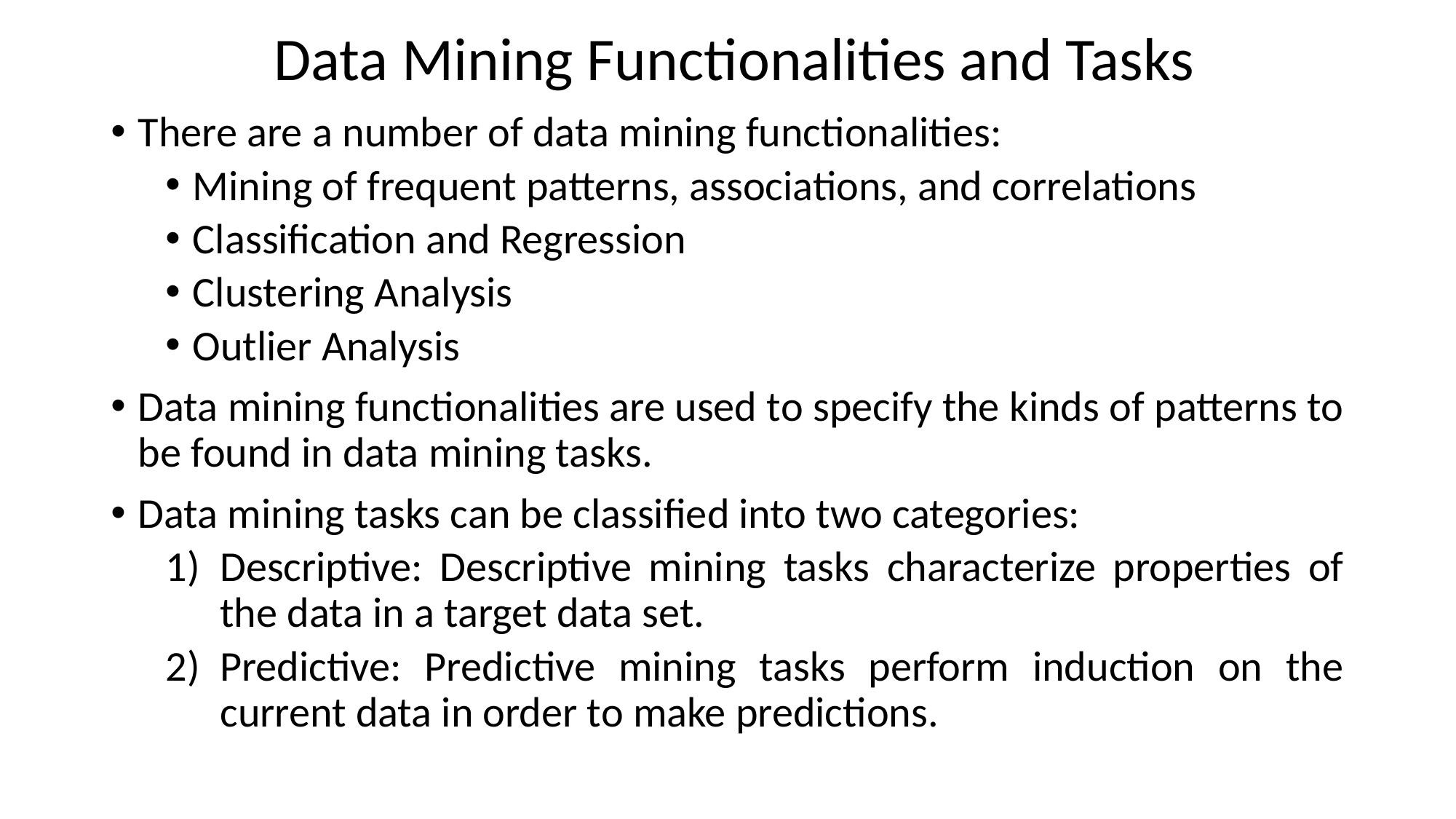

# Data Mining Functionalities and Tasks
There are a number of data mining functionalities:
Mining of frequent patterns, associations, and correlations
Classification and Regression
Clustering Analysis
Outlier Analysis
Data mining functionalities are used to specify the kinds of patterns to be found in data mining tasks.
Data mining tasks can be classified into two categories:
Descriptive: Descriptive mining tasks characterize properties of the data in a target data set.
Predictive: Predictive mining tasks perform induction on the current data in order to make predictions.